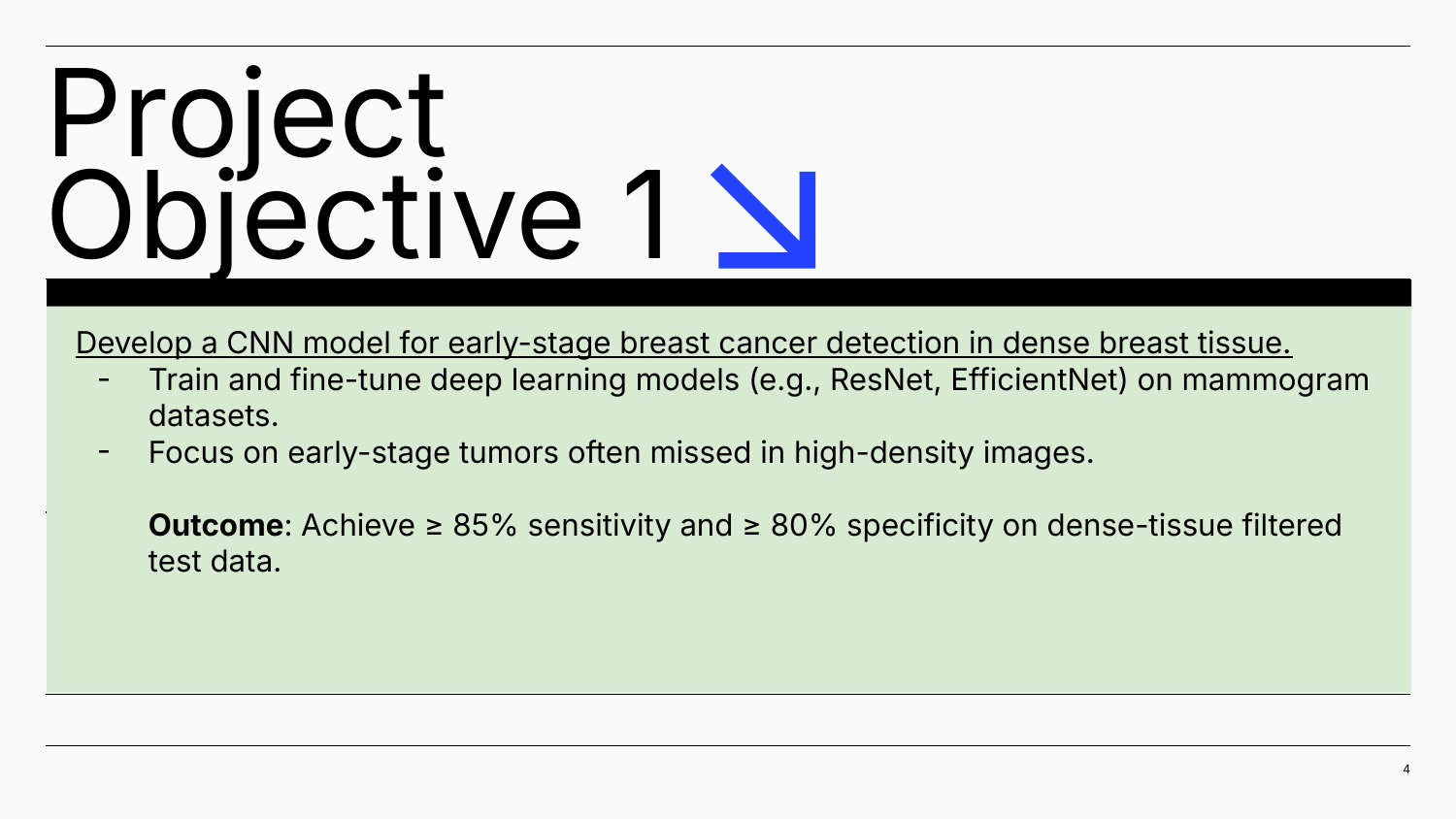

# Project Objective 1

Develop a CNN model for early-stage breast cancer detection in dense breast tissue.
Train and fine-tune deep learning models (e.g., ResNet, EfficientNet) on mammogram datasets.
Focus on early-stage tumors often missed in high-density images.

Outcome: Achieve ≥ 85% sensitivity and ≥ 80% specificity on dense-tissue filtered test data.

4